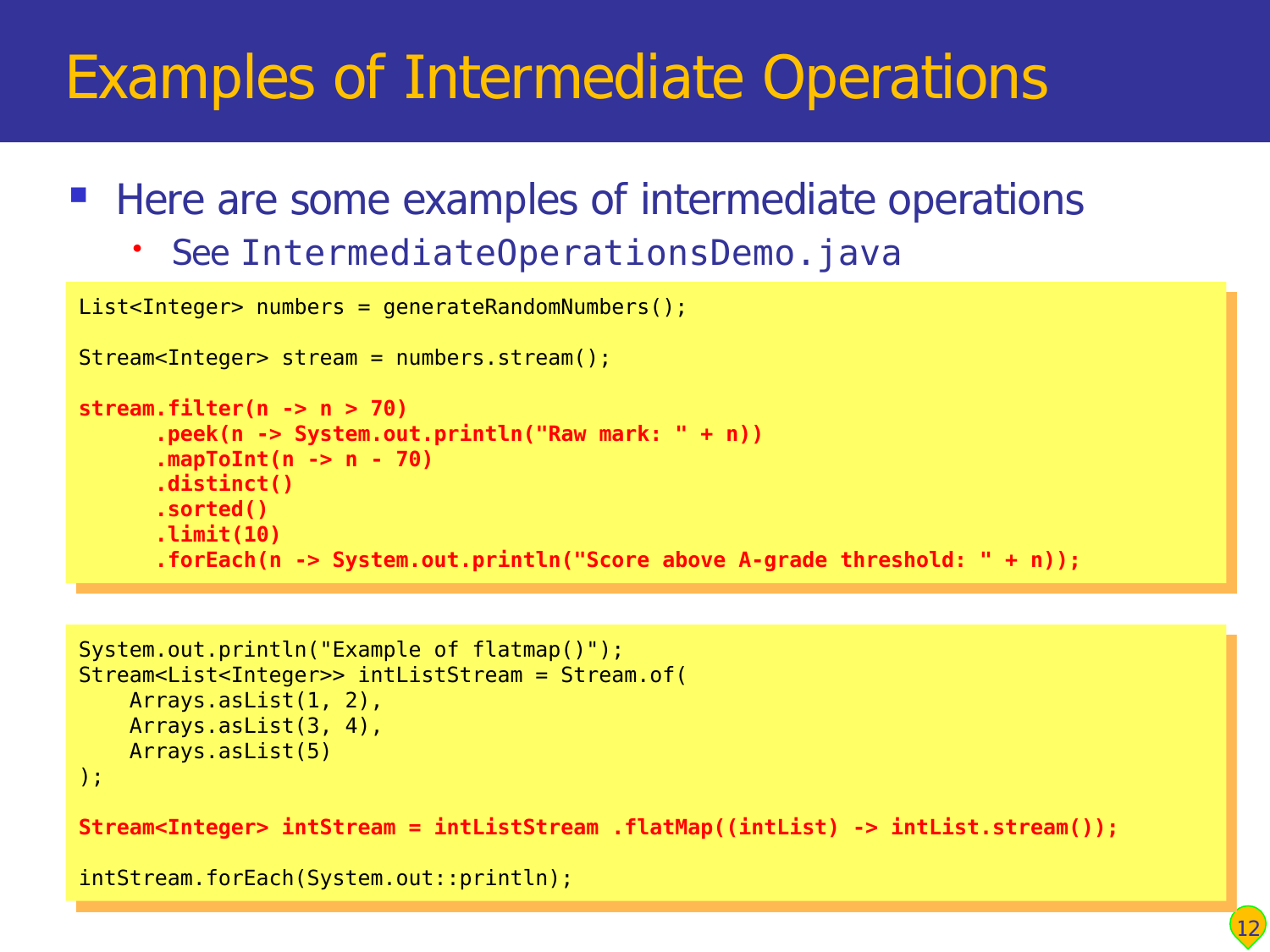

# Examples of Intermediate Operations
Here are some examples of intermediate operations
See IntermediateOperationsDemo.java

List<Integer> numbers = generateRandomNumbers();

Stream<Integer> stream = numbers.stream();

stream.filter(n -> n > 70)
      .peek(n -> System.out.println("Raw mark: " + n))
      .mapToInt(n -> n - 70)
      .distinct()
      .sorted()
      .limit(10)
      .forEach(n -> System.out.println("Score above A-grade threshold: " + n));
System.out.println("Example of flatmap()");
Stream<List<Integer>> intListStream = Stream.of(
    Arrays.asList(1, 2),
    Arrays.asList(3, 4),
    Arrays.asList(5)
);

Stream<Integer> intStream = intListStream .flatMap((intList) -> intList.stream());

intStream.forEach(System.out::println);
12